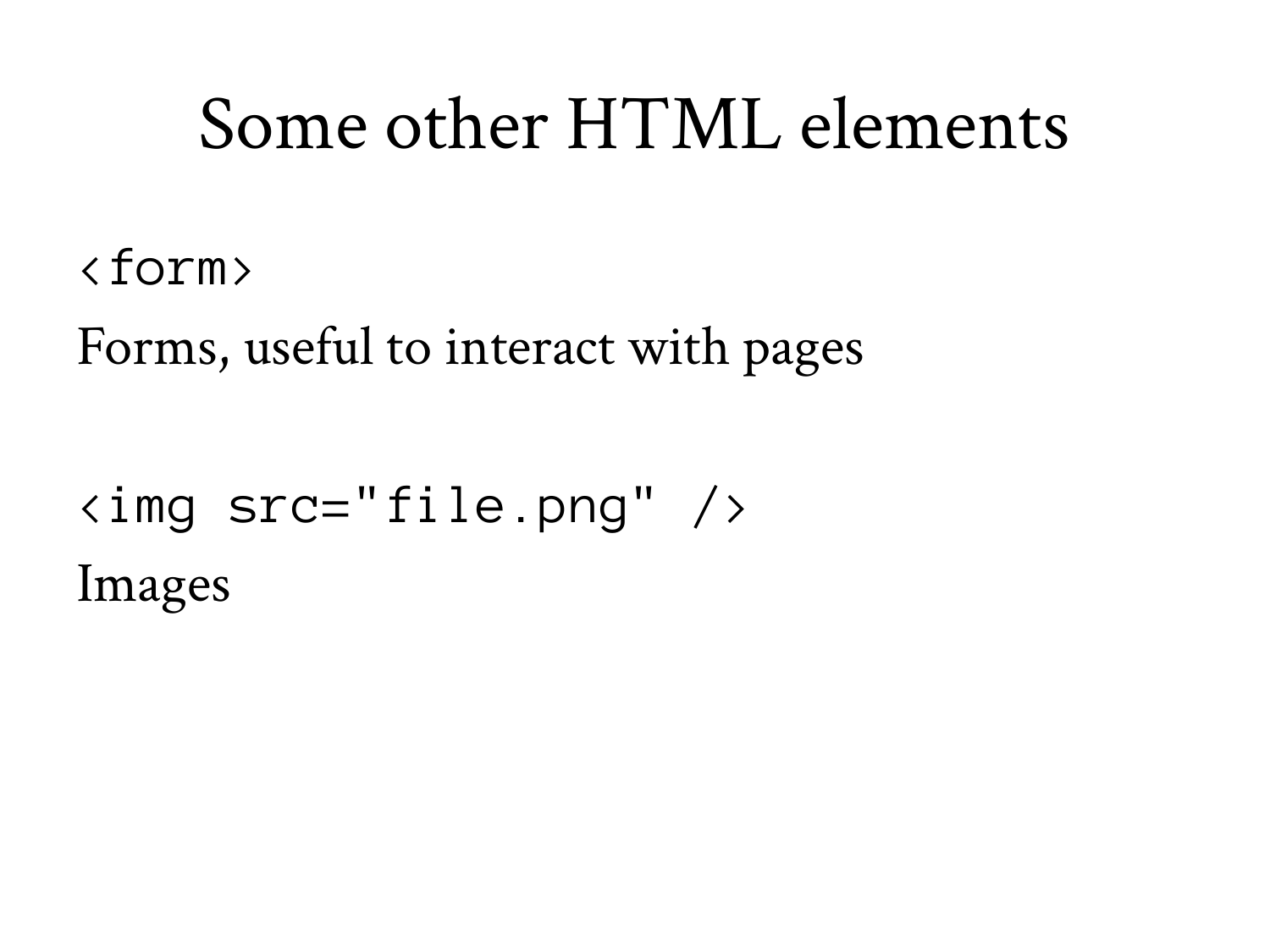

# Some other HTML elements
<form>
Forms, useful to interact with pages

<img src="file.png" />
Images